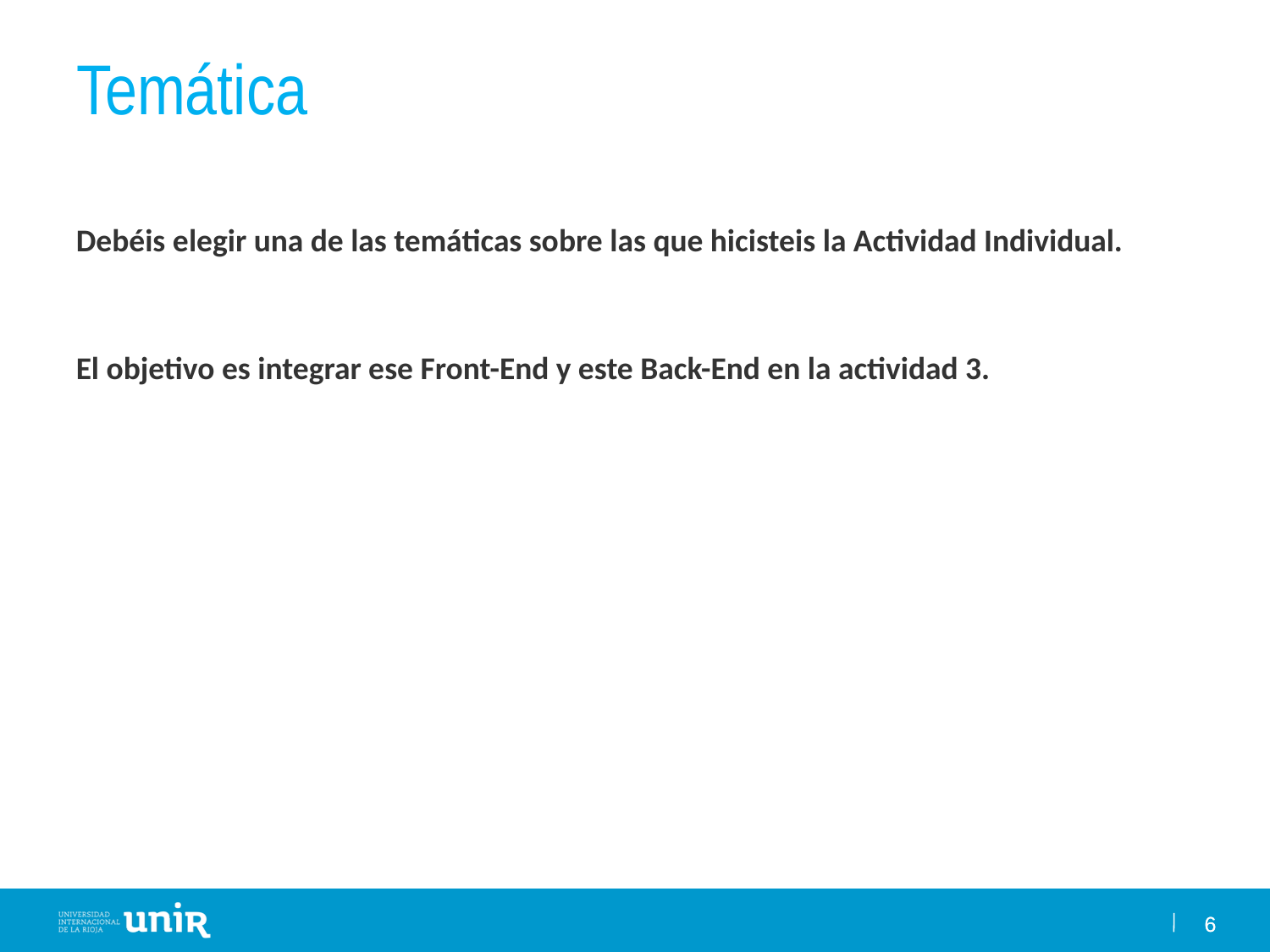

# Temática
Debéis elegir una de las temáticas sobre las que hicisteis la Actividad Individual.

El objetivo es integrar ese Front-End y este Back-End en la actividad 3.

6
6